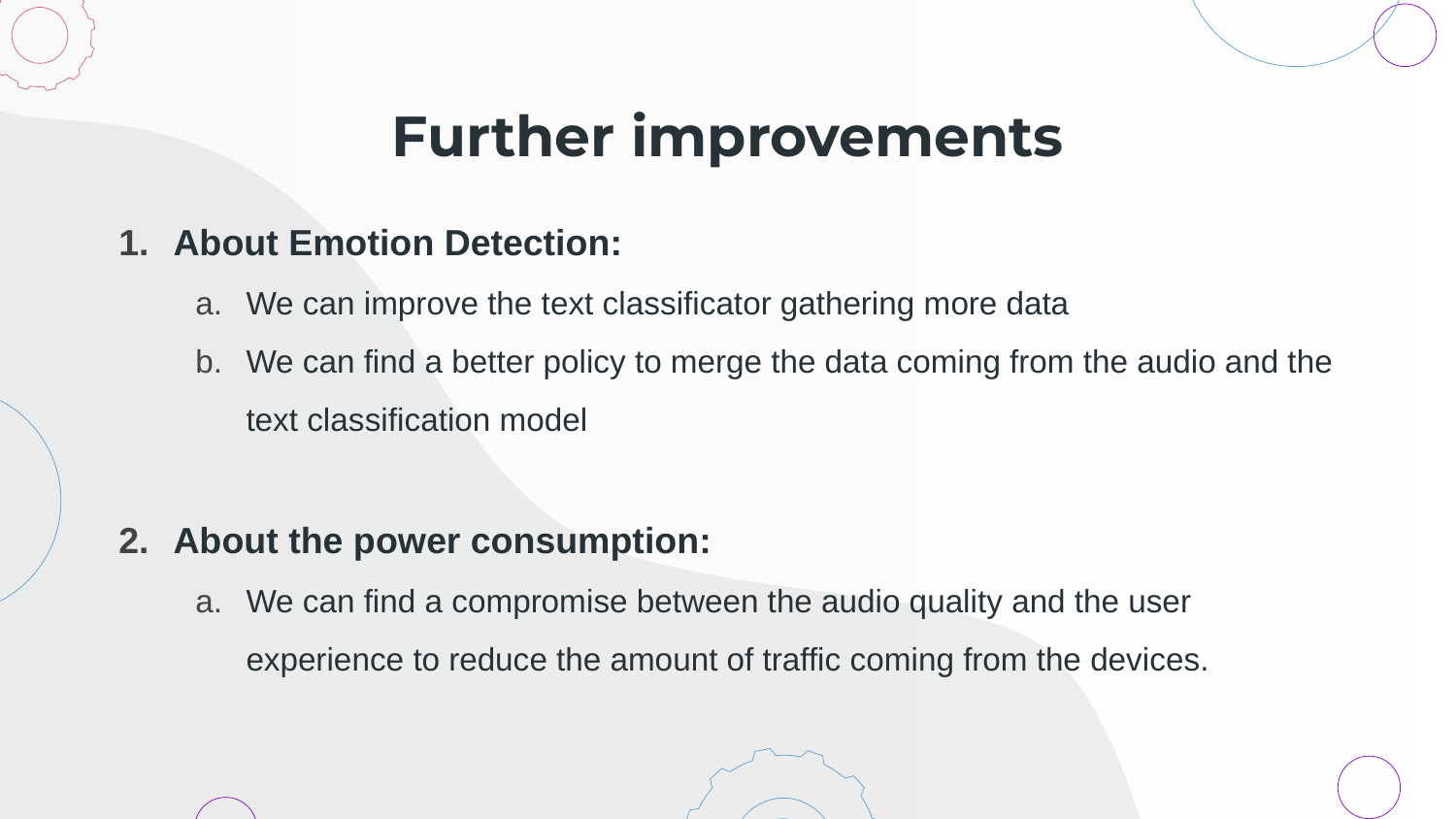

# Further improvements
About Emotion Detection:
We can improve the text classificator gathering more data
We can find a better policy to merge the data coming from the audio and the text classification model

About the power consumption:
We can find a compromise between the audio quality and the user experience to reduce the amount of traffic coming from the devices.